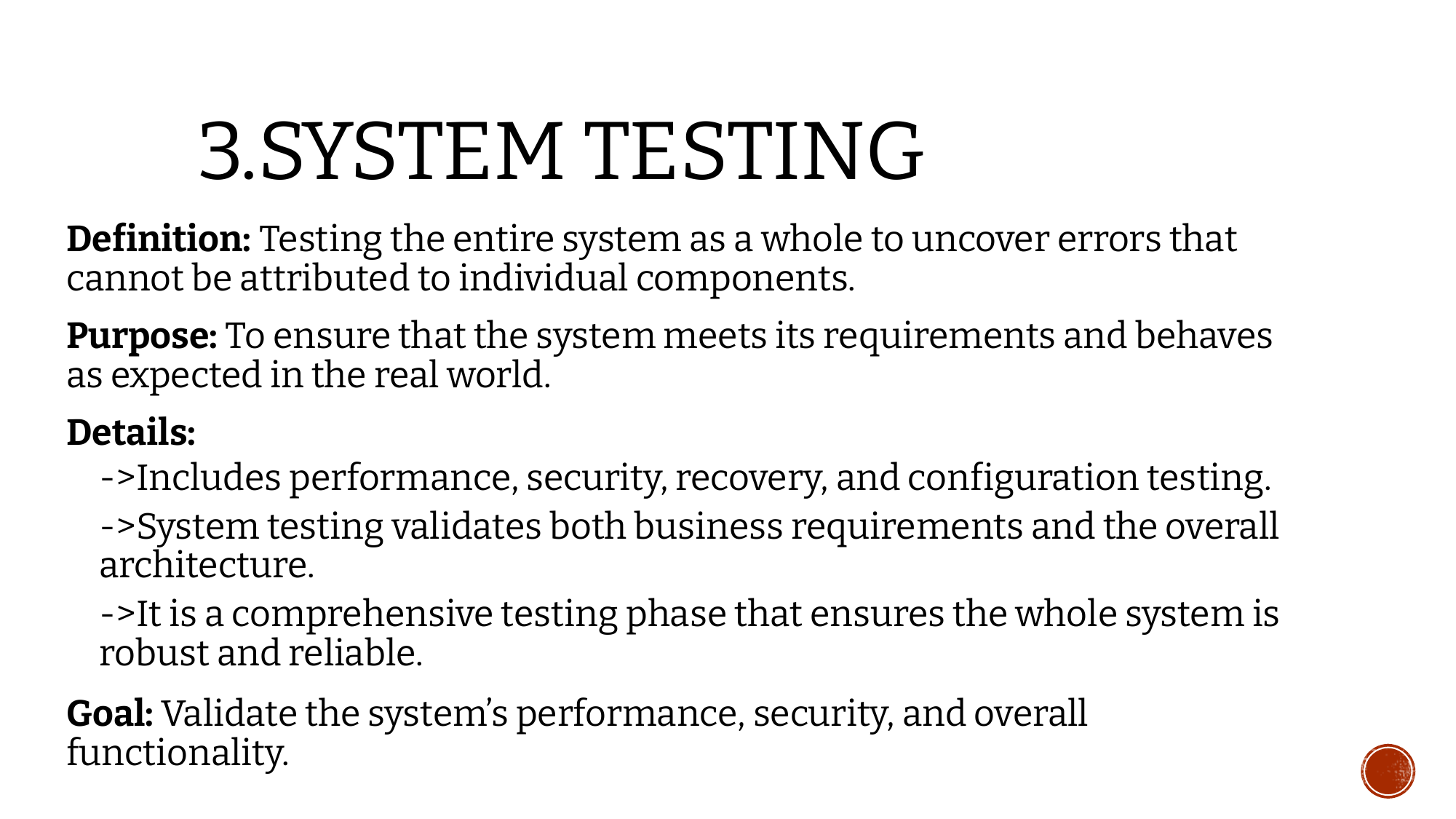

# 3.system testing
Definition: Testing the entire system as a whole to uncover errors that cannot be attributed to individual components.
Purpose: To ensure that the system meets its requirements and behaves as expected in the real world.
Details:
->Includes performance, security, recovery, and configuration testing.
->System testing validates both business requirements and the overall architecture.
->It is a comprehensive testing phase that ensures the whole system is robust and reliable.
Goal: Validate the system’s performance, security, and overall functionality.